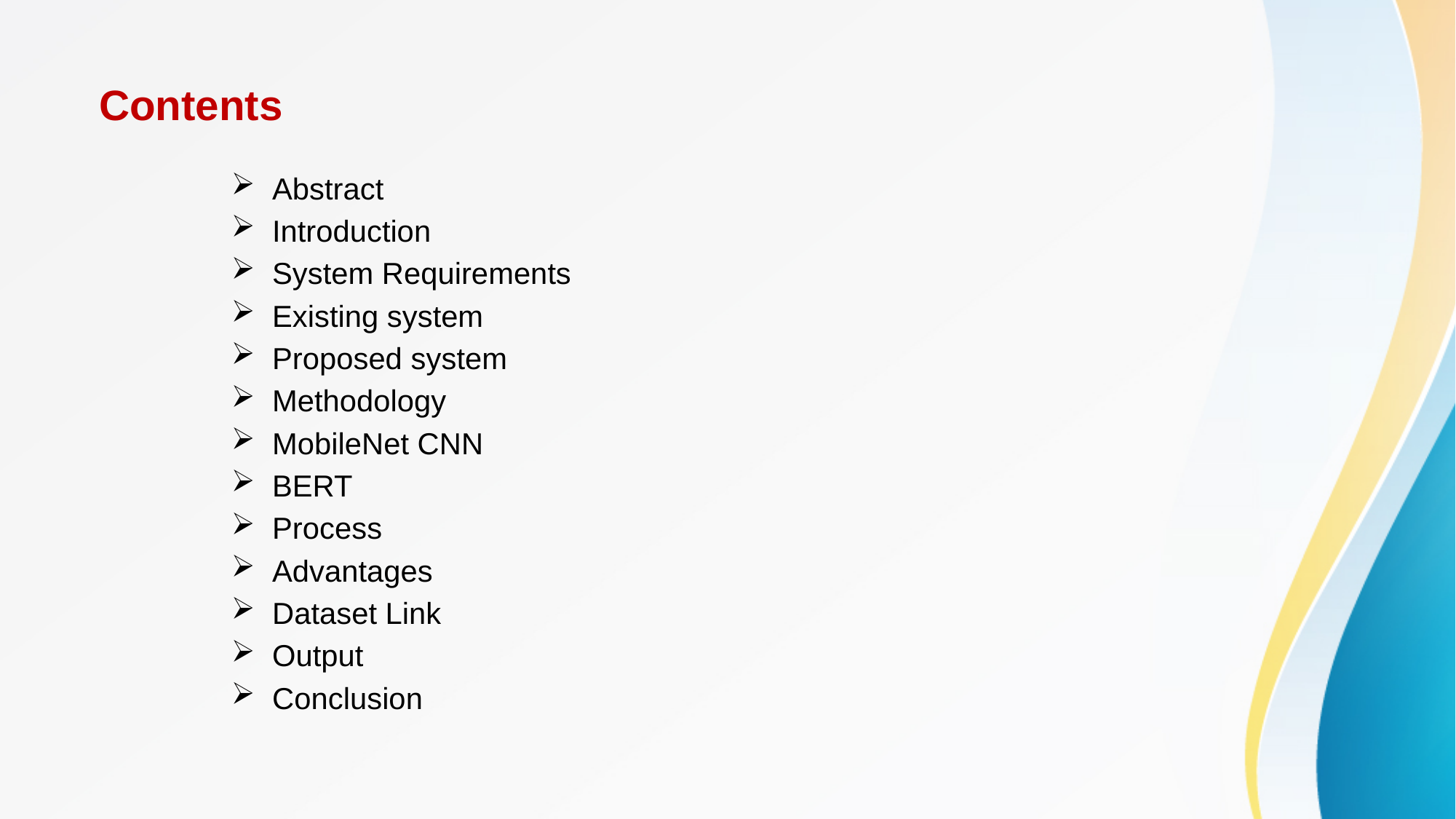

# Contents
Abstract
Introduction
System Requirements
Existing system
Proposed system
Methodology
MobileNet CNN
BERT
Process
Advantages
Dataset Link
Output
Conclusion